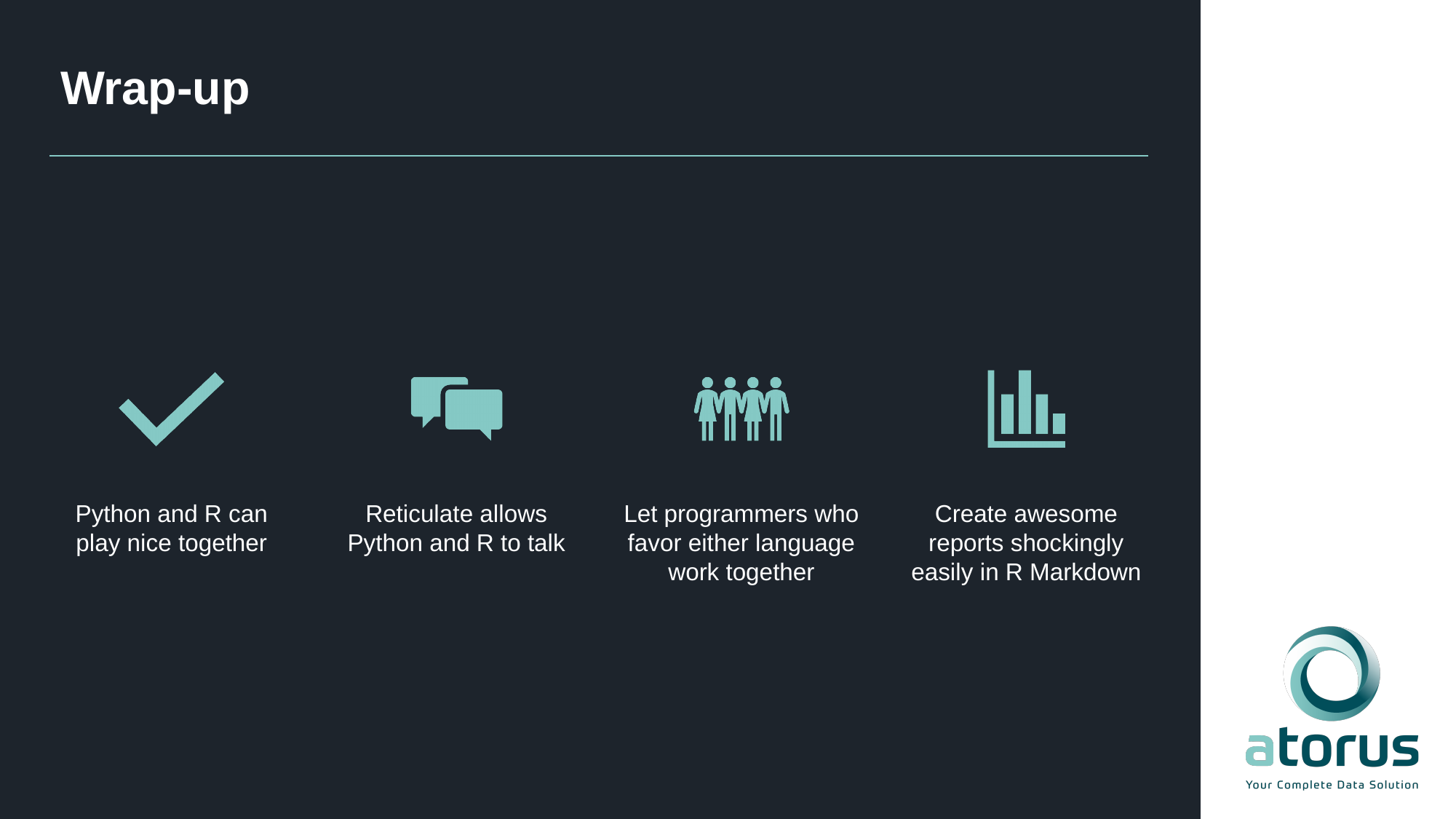

# Wrap-up
Python and R can play nice together
Reticulate allows Python and R to talk
Let programmers who favor either language work together
Create awesome reports shockingly easily in R Markdown